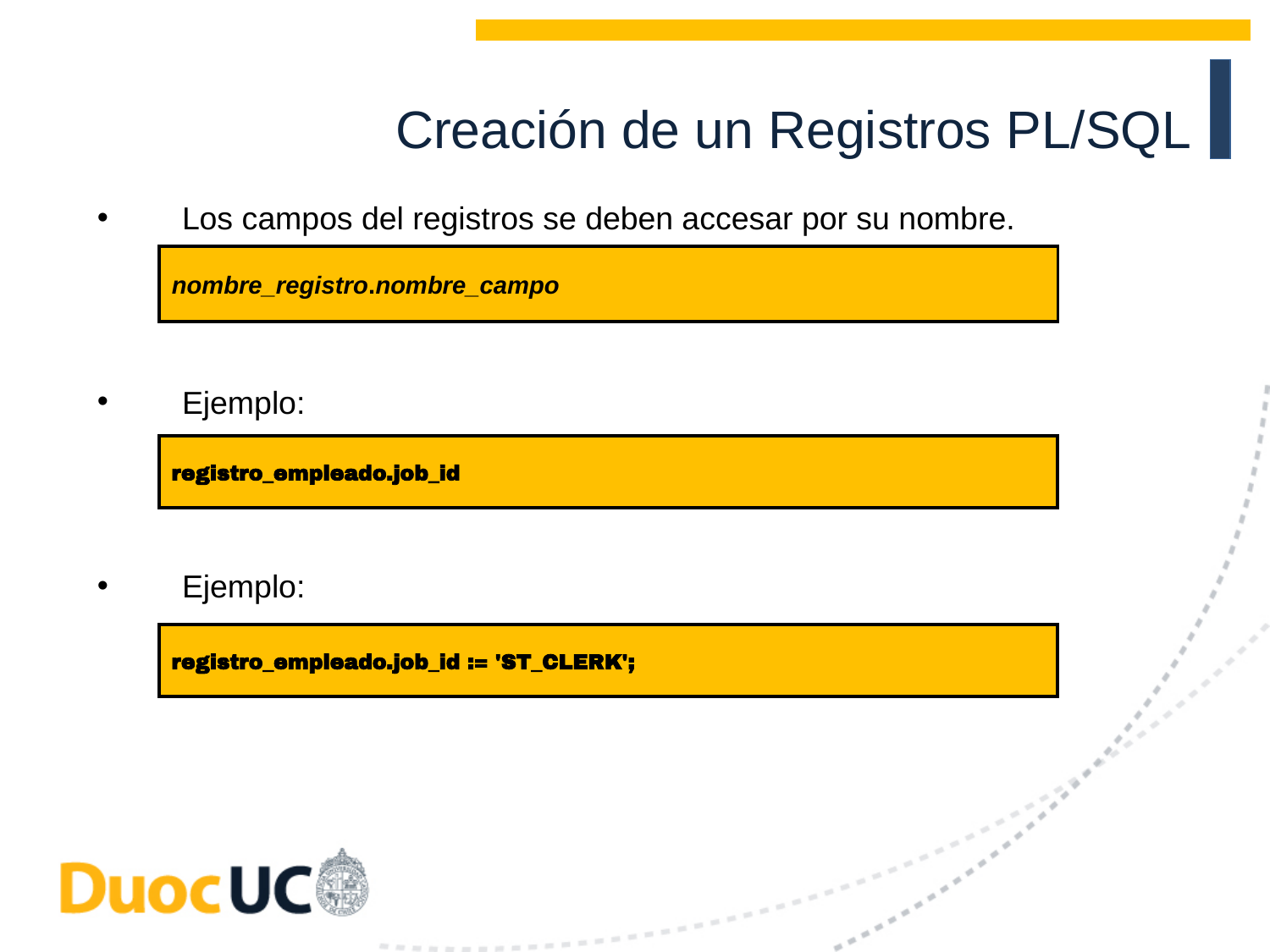

Creación de un Registros PL/SQL
Los campos del registros se deben accesar por su nombre.

Ejemplo:

Ejemplo:

nombre_registro.nombre_campo

registro_empleado.job_id

registro_empleado.job_id := 'ST_CLERK';